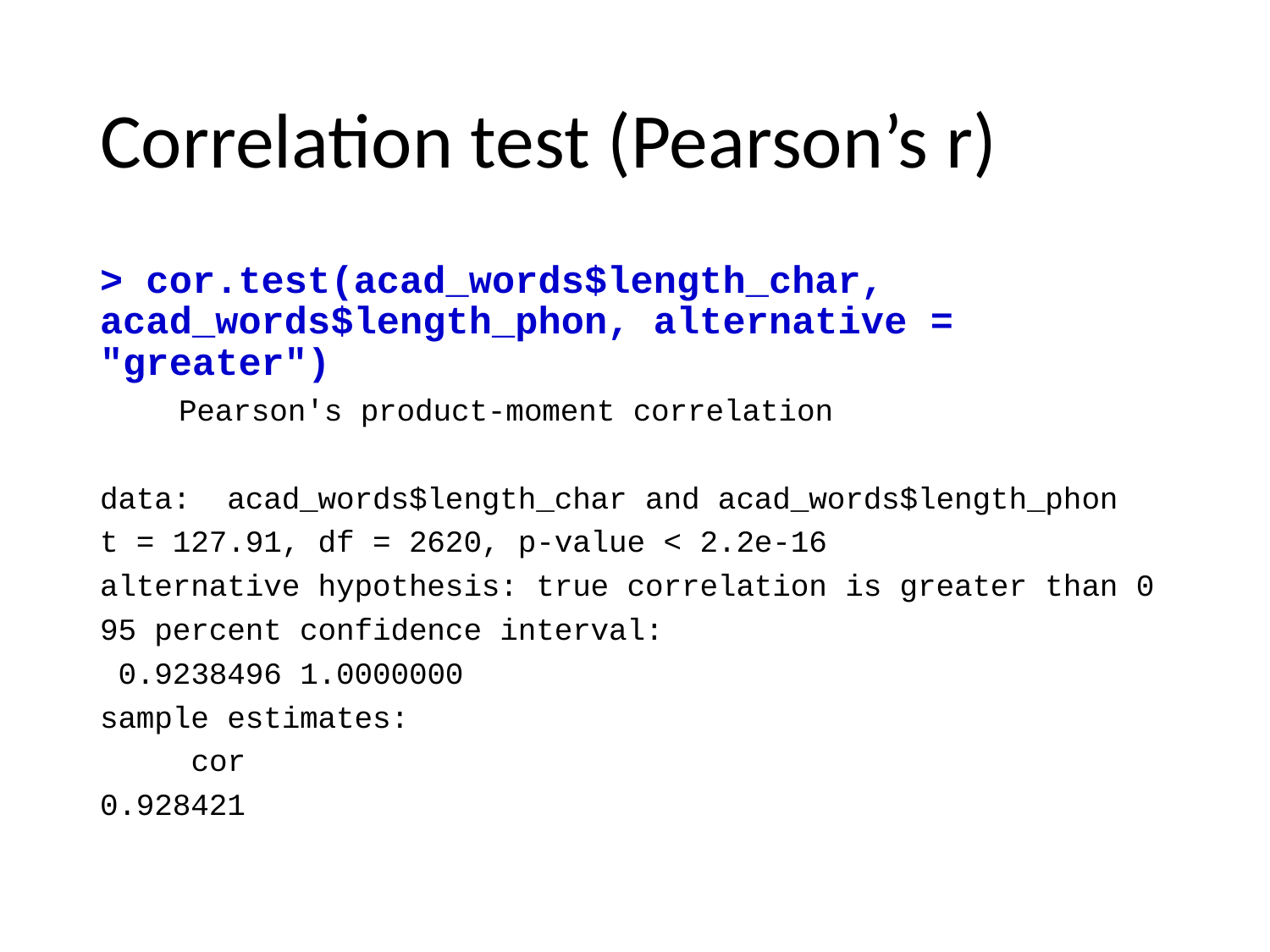

# Correlation test (Pearson’s r)
> cor.test(acad_words$length_char, acad_words$length_phon, alternative = "greater")
	Pearson's product-moment correlation

data:  acad_words$length_char and acad_words$length_phon
t = 127.91, df = 2620, p-value < 2.2e-16
alternative hypothesis: true correlation is greater than 0
95 percent confidence interval:
 0.9238496 1.0000000
sample estimates:
     cor
0.928421